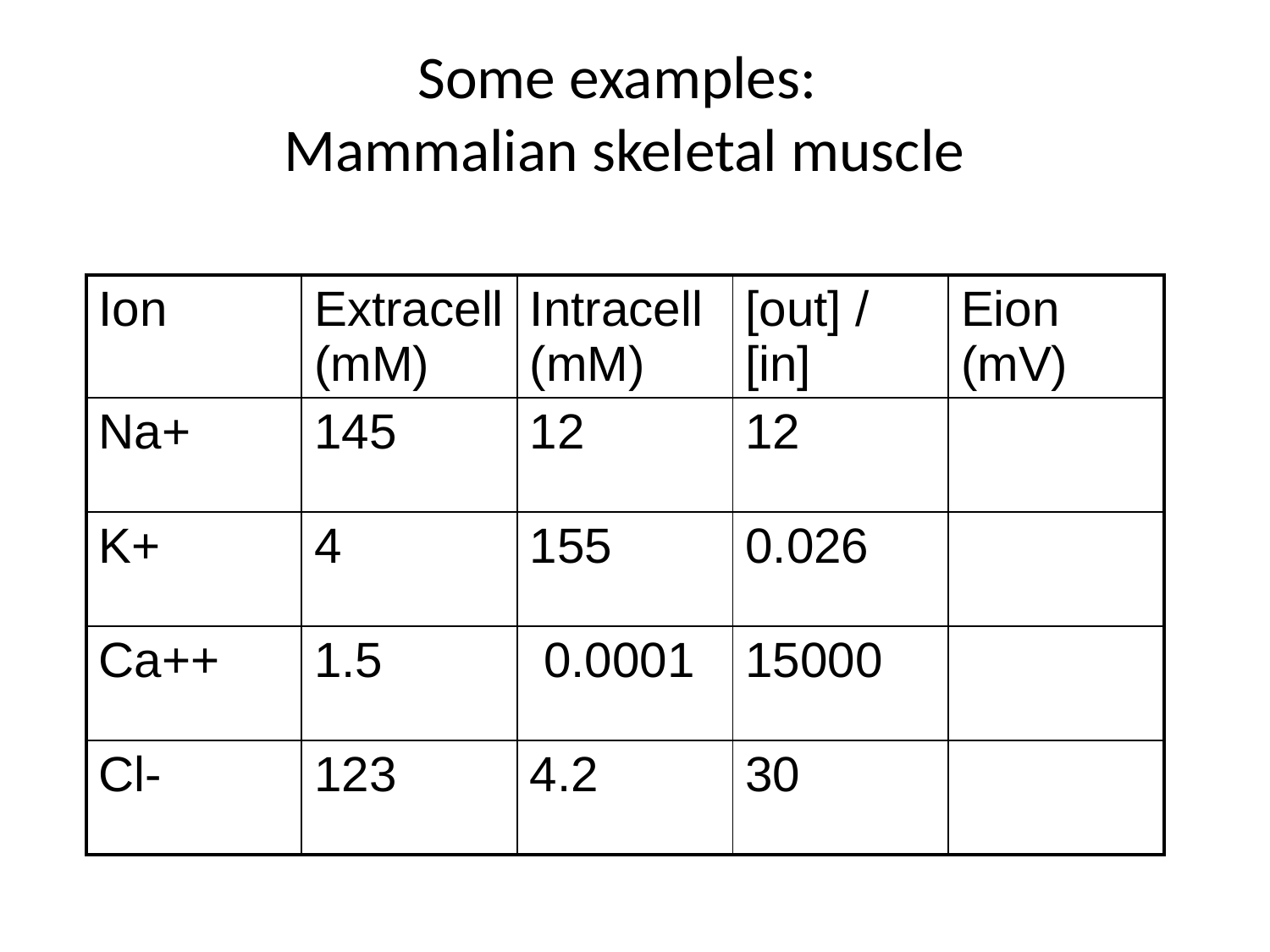

# Some examples: Mammalian skeletal muscle
| Ion | Extracell (mM) | Intracell (mM) | [out] / [in] | Eion (mV) |
| --- | --- | --- | --- | --- |
| Na+ | 145 | 12 | 12 |  |
| K+ | 4 | 155 | 0.026 |  |
| Ca++ | 1.5 | 0.0001 | 15000 |  |
| Cl- | 123 | 4.2 | 30 |  |